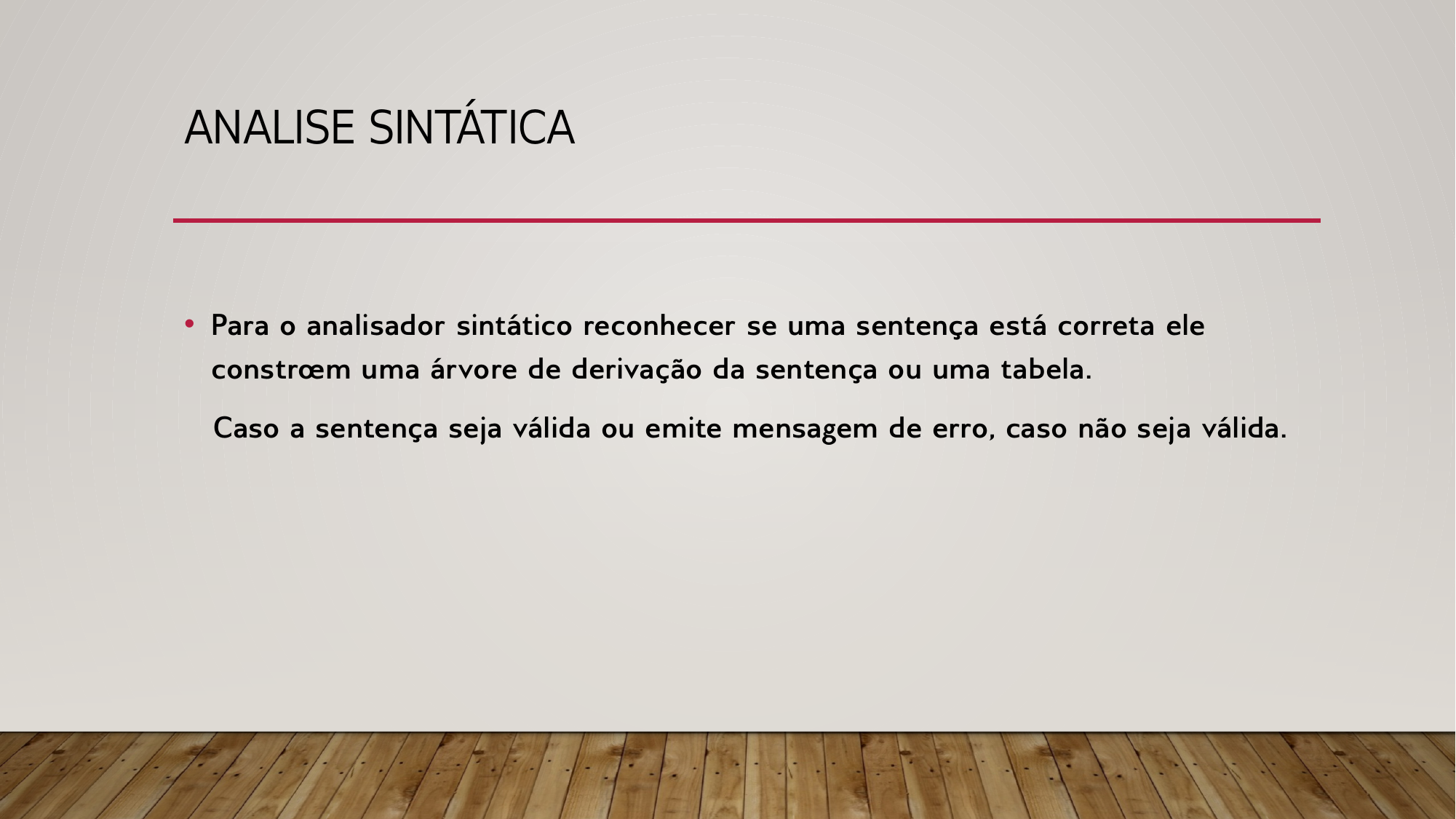

# Analise Sintática

Para o analisador sintático reconhecer se uma sentença está correta ele constroem uma árvore de derivação da sentença ou uma tabela.
   Caso a sentença seja válida ou emite mensagem de erro, caso não seja válida.